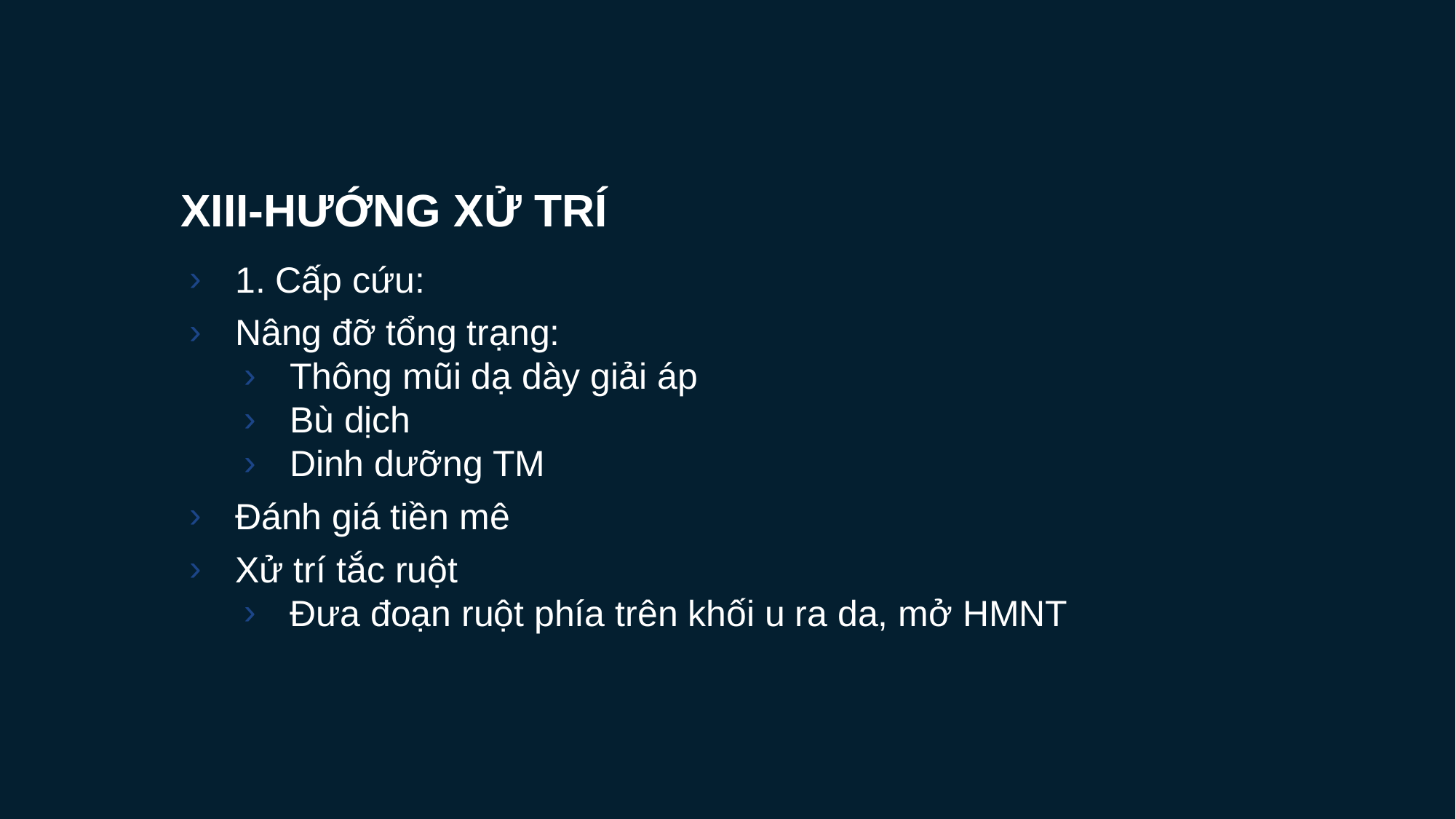

# XIII-HƯỚNG XỬ TRÍ
1. Cấp cứu:
Nâng đỡ tổng trạng:
Thông mũi dạ dày giải áp
Bù dịch
Dinh dưỡng TM
Đánh giá tiền mê
Xử trí tắc ruột
Đưa đoạn ruột phía trên khối u ra da, mở HMNT